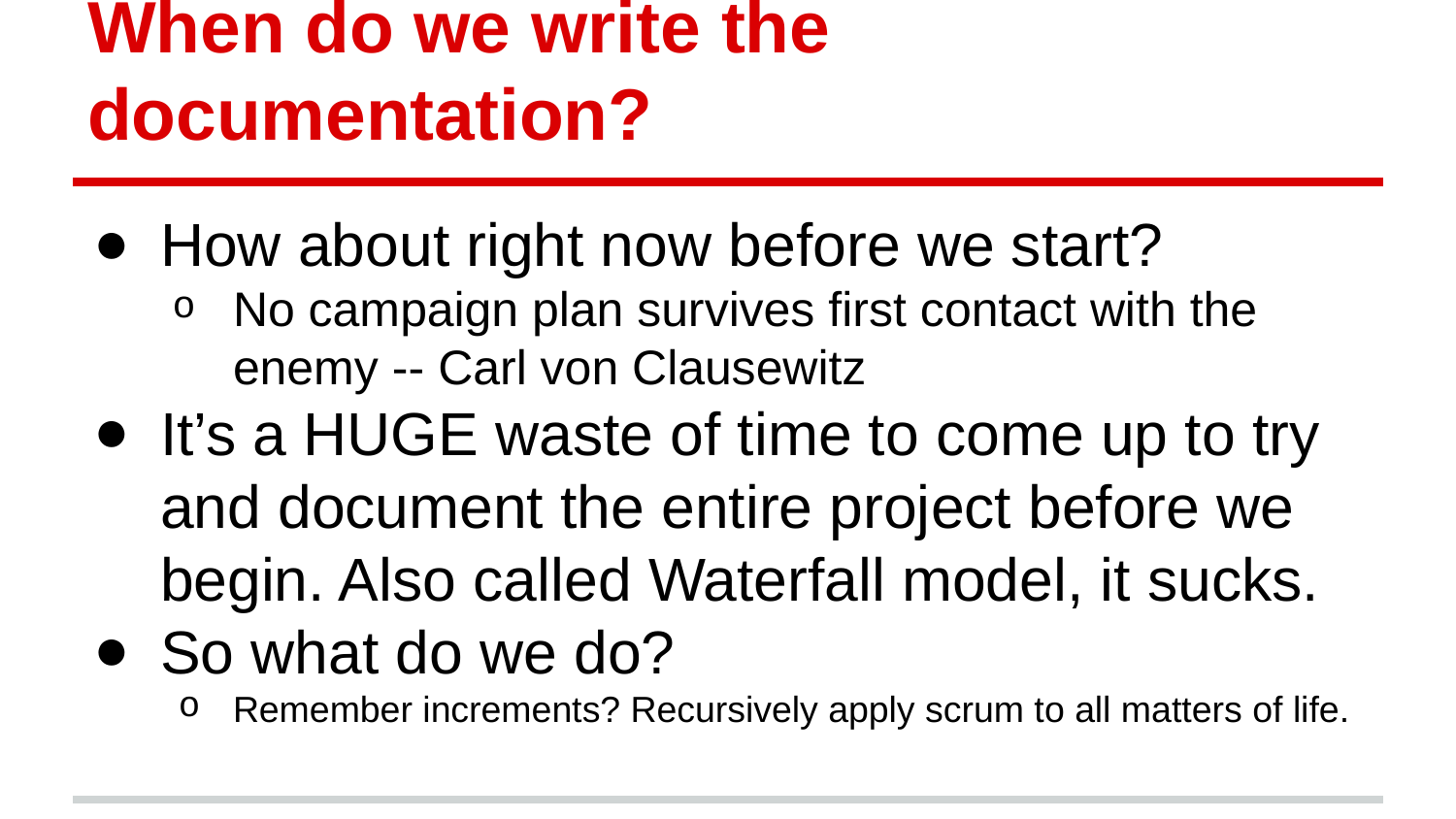

# When do we write the documentation?
How about right now before we start?
No campaign plan survives first contact with the enemy -- Carl von Clausewitz
It’s a HUGE waste of time to come up to try and document the entire project before we begin. Also called Waterfall model, it sucks.
So what do we do?
Remember increments? Recursively apply scrum to all matters of life.